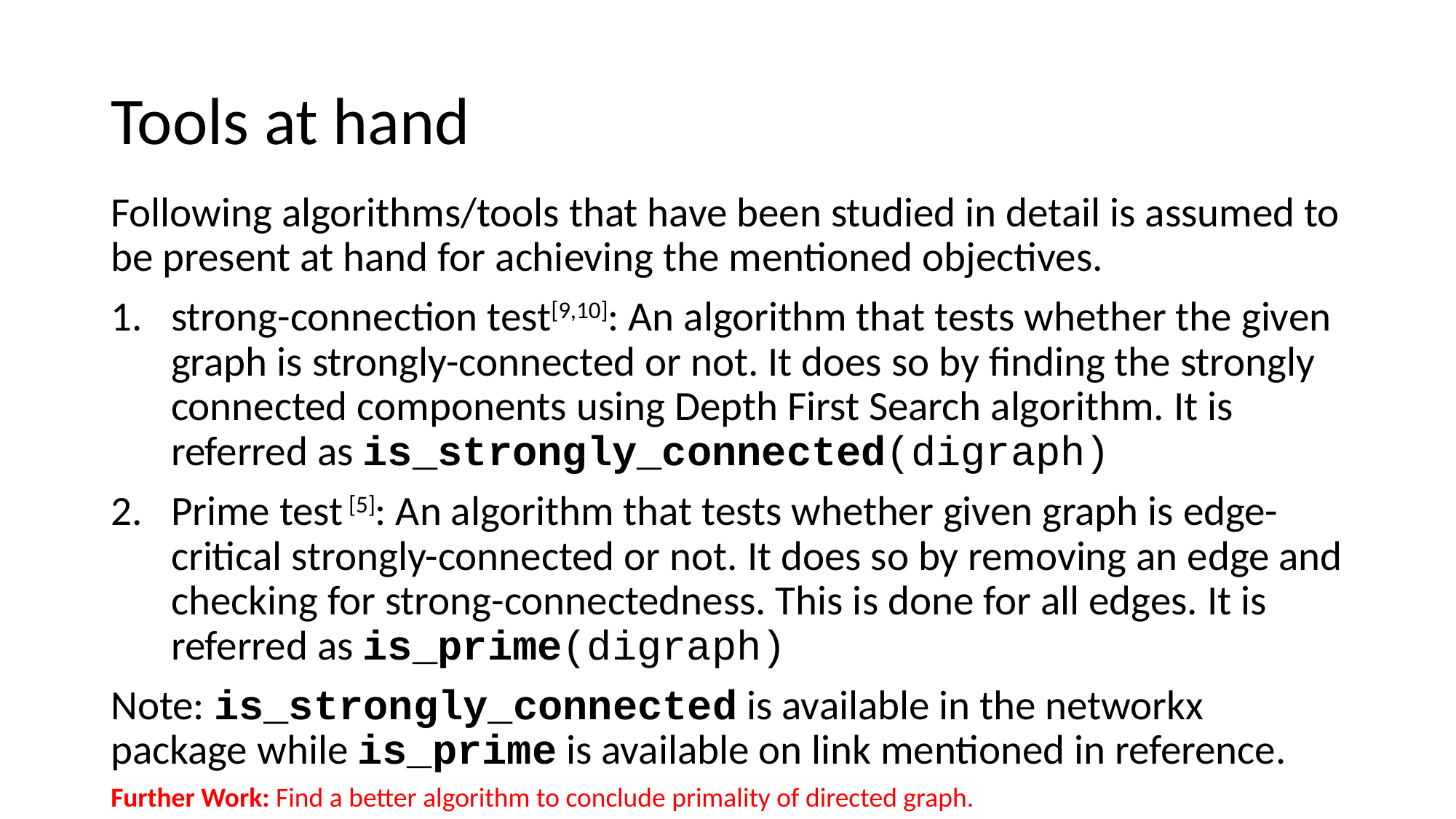

# Tools at hand
Following algorithms/tools that have been studied in detail is assumed to be present at hand for achieving the mentioned objectives.
strong-connection test[9,10]: An algorithm that tests whether the given graph is strongly-connected or not. It does so by finding the strongly connected components using Depth First Search algorithm. It is referred as is_strongly_connected(digraph)
Prime test [5]: An algorithm that tests whether given graph is edge-critical strongly-connected or not. It does so by removing an edge and checking for strong-connectedness. This is done for all edges. It is referred as is_prime(digraph)
Note: is_strongly_connected is available in the networkx package while is_prime is available on link mentioned in reference.
Further Work: Find a better algorithm to conclude primality of directed graph.